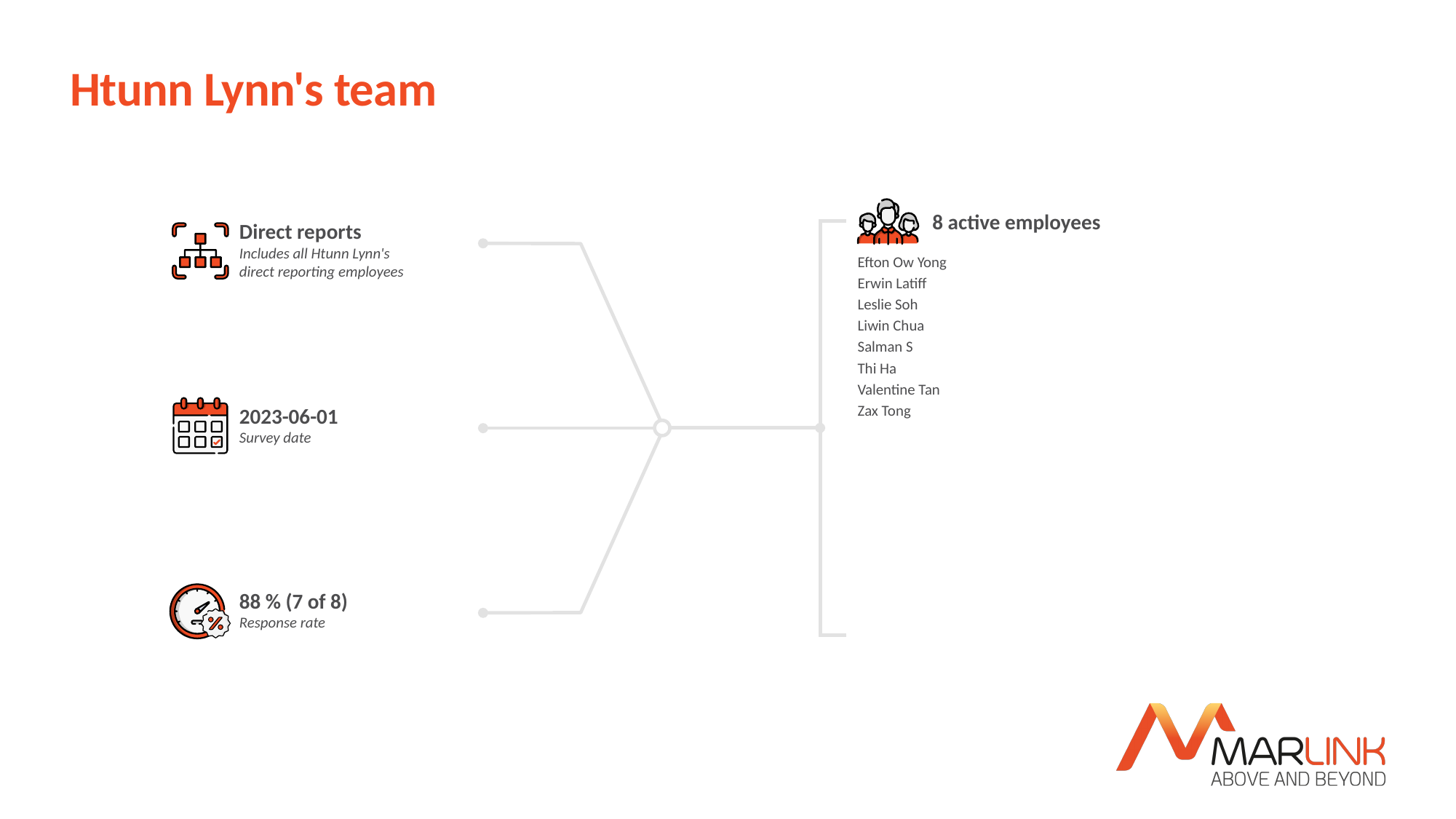

# Htunn Lynn's team

8 active employees
Direct reports

Includes all Htunn Lynn's direct reporting employees
Efton Ow Yong
Erwin Latiff
Leslie Soh
Liwin Chua
Salman S
Thi Ha
Valentine Tan
Zax Tong

2023-06-01

Survey date

88 % (7 of 8)
Response rate